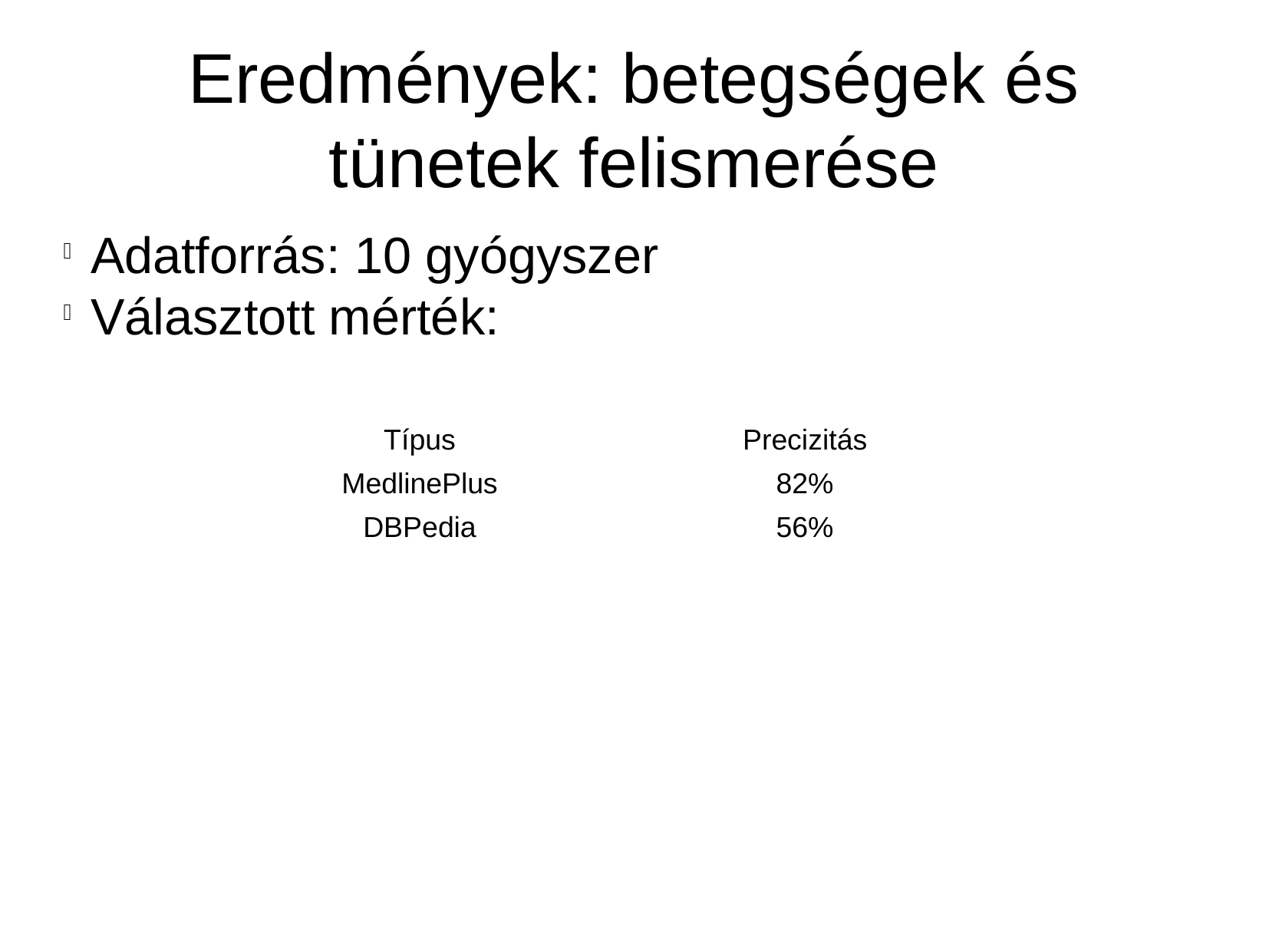

Eredmények: betegségek és tünetek felismerése
Adatforrás: 10 gyógyszer
Választott mérték:
| Típus | Precizitás |
| --- | --- |
| MedlinePlus | 82% |
| DBPedia | 56% |